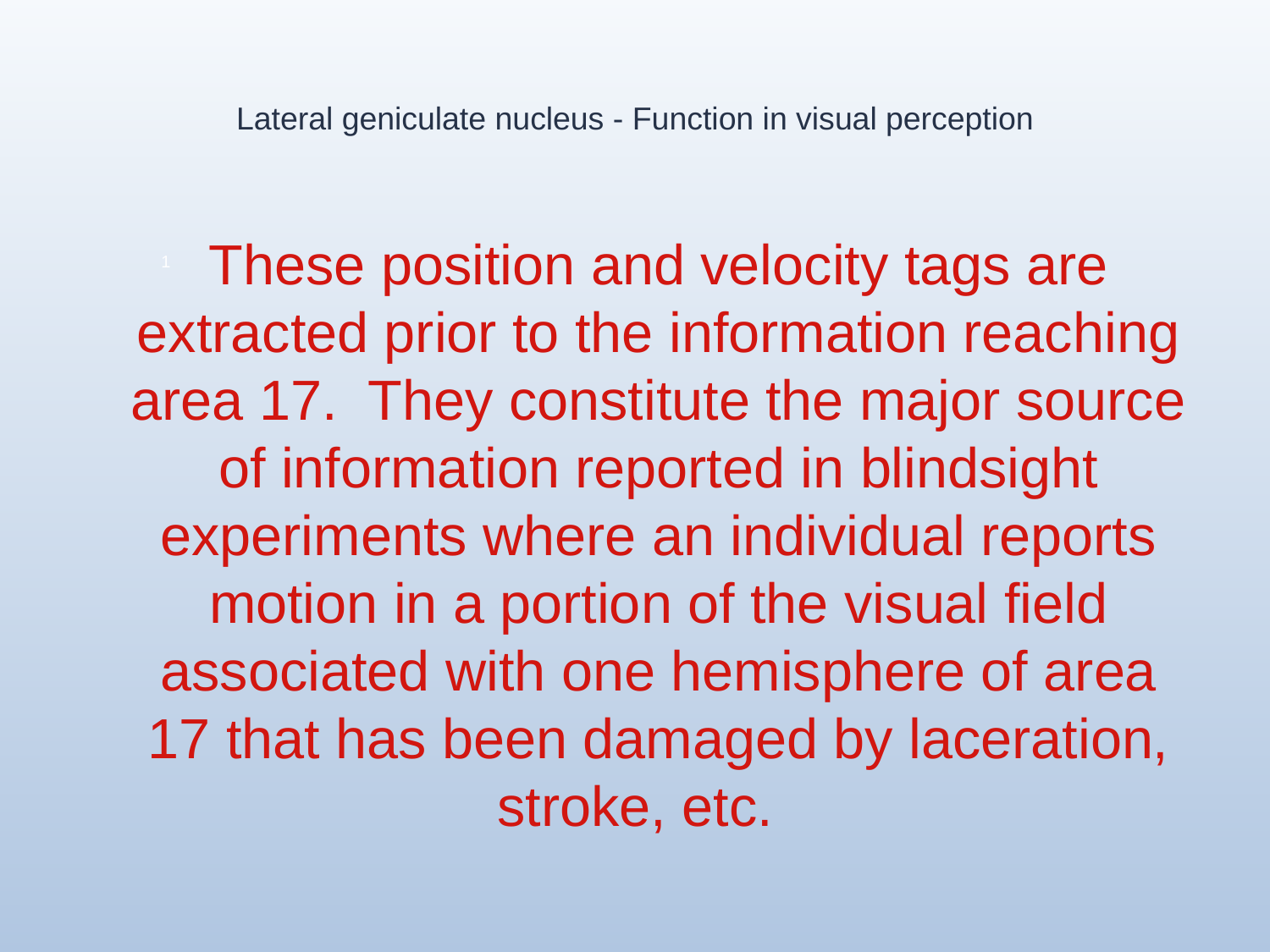

# Lateral geniculate nucleus - Function in visual perception
These position and velocity tags are extracted prior to the information reaching area 17.  They constitute the major source of information reported in blindsight experiments where an individual reports motion in a portion of the visual field associated with one hemisphere of area 17 that has been damaged by laceration, stroke, etc.